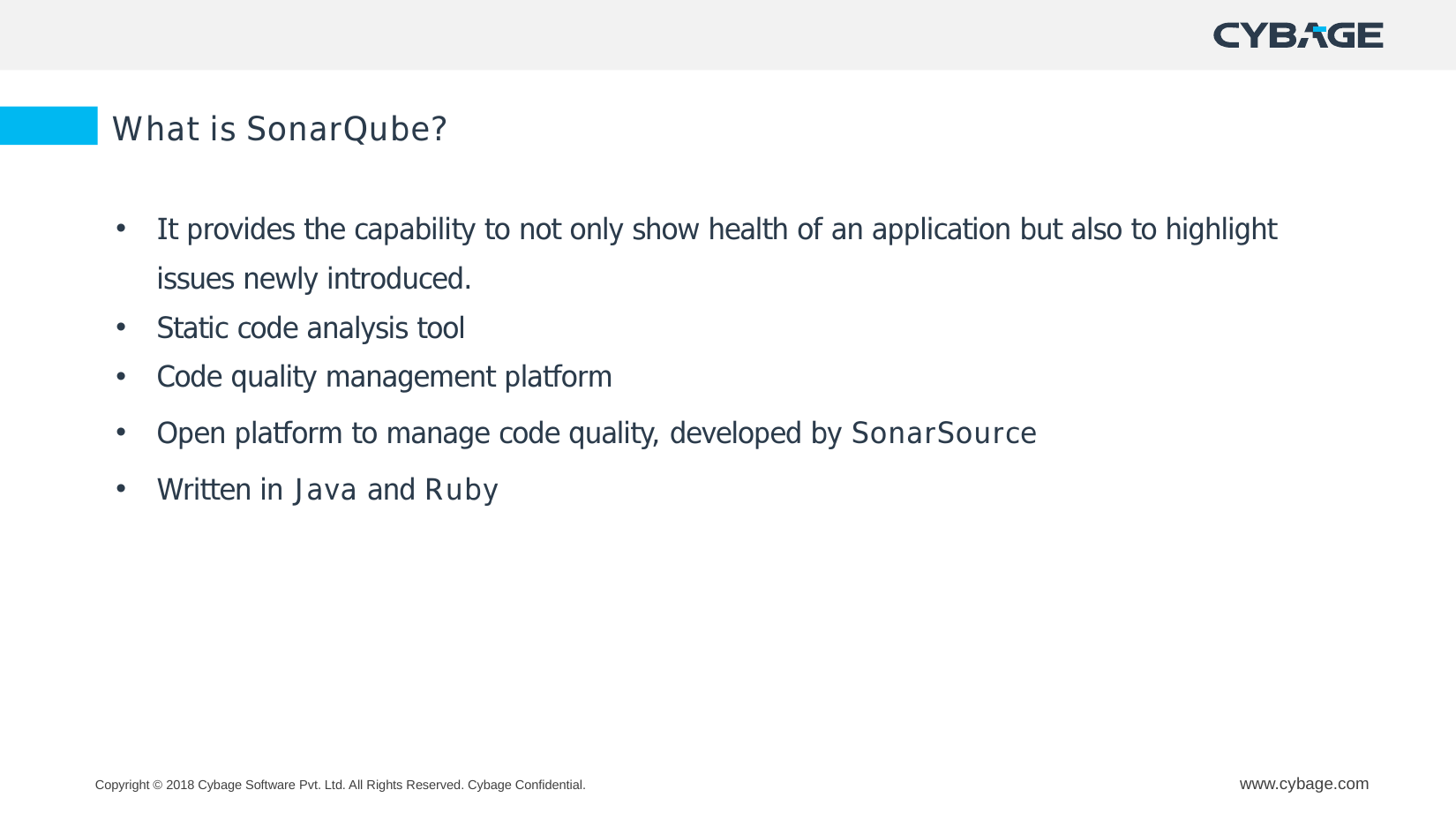

What is SonarQube?

It provides the capability to not only show health of an application but also to highlight issues newly introduced.
Static code analysis tool
Code quality management platform
Open platform to manage code quality, developed by SonarSource
Written in Java and Ruby